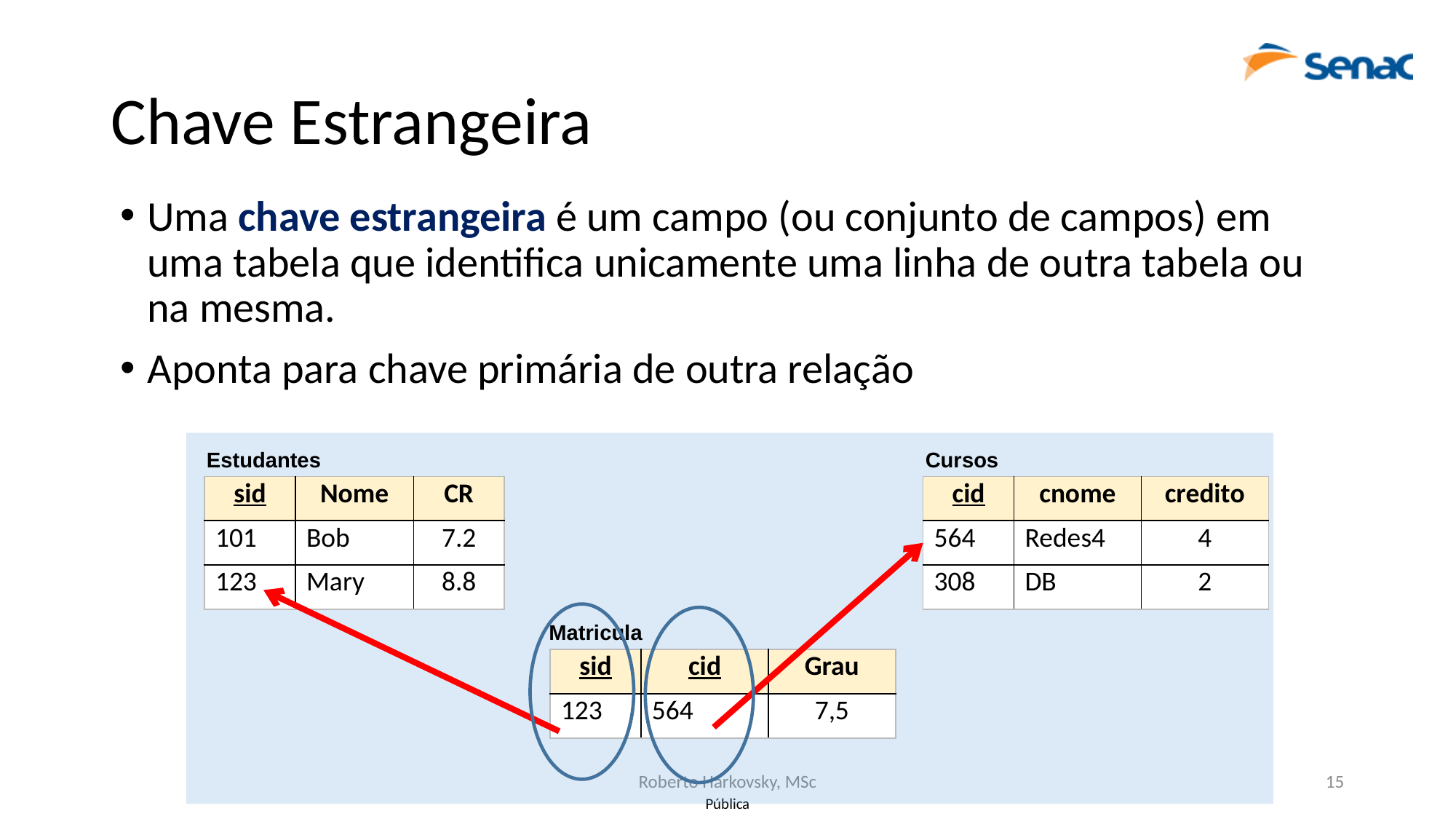

# Chave Estrangeira
Uma chave estrangeira é um campo (ou conjunto de campos) em uma tabela que identifica unicamente uma linha de outra tabela ou na mesma.
Aponta para chave primária de outra relação

Cursos
Estudantes
| sid | Nome | CR |
| --- | --- | --- |
| 101 | Bob | 7.2 |
| 123 | Mary | 8.8 |
| cid | cnome | credito |
| --- | --- | --- |
| 564 | Redes4 | 4 |
| 308 | DB | 2 |

Matricula
| sid | cid | Grau |
| --- | --- | --- |
| 123 | 564 | 7,5 |
Roberto Harkovsky, MSc
15